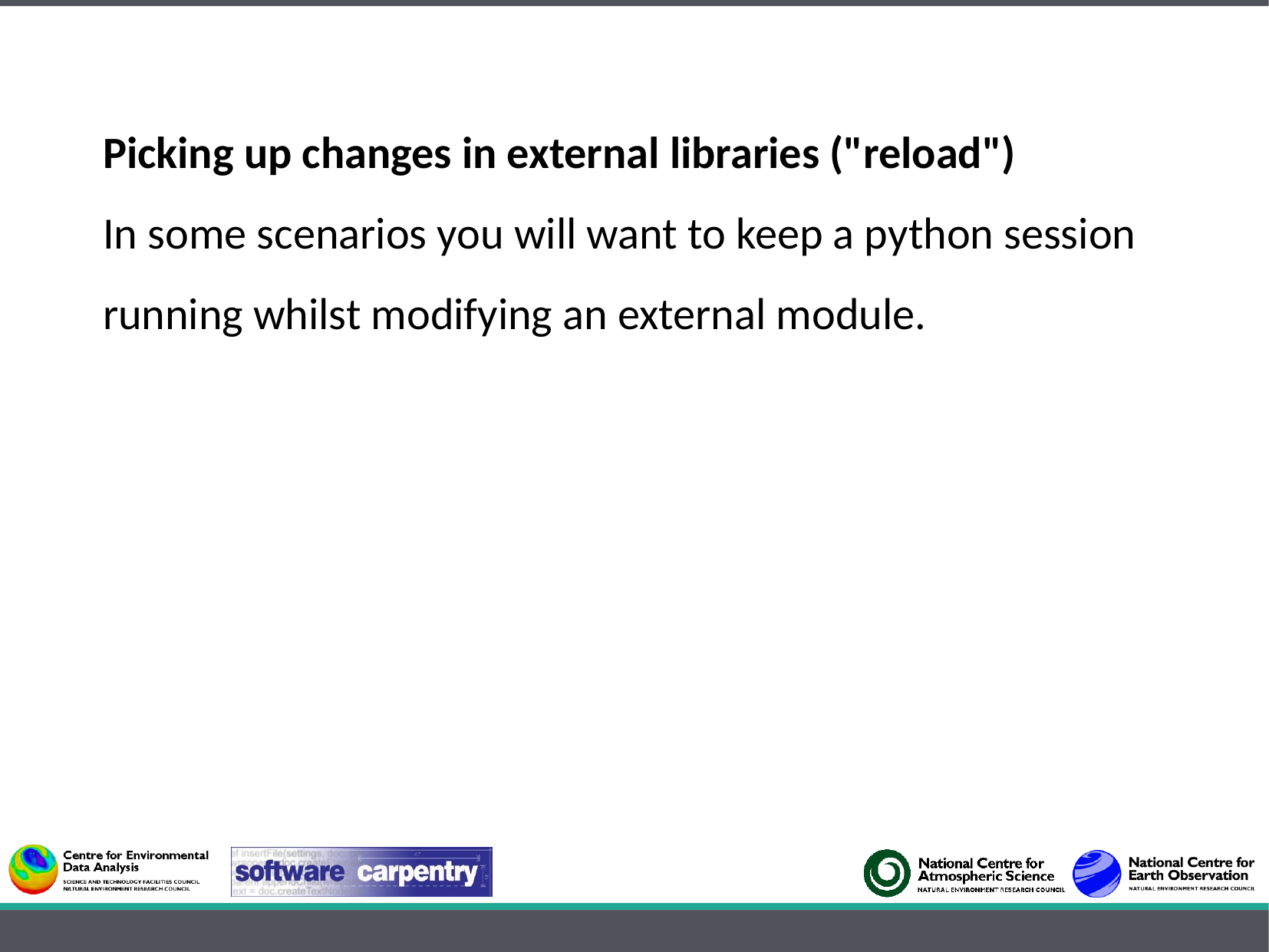

Picking up changes in external libraries ("reload")
In some scenarios you will want to keep a python session running whilst modifying an external module.